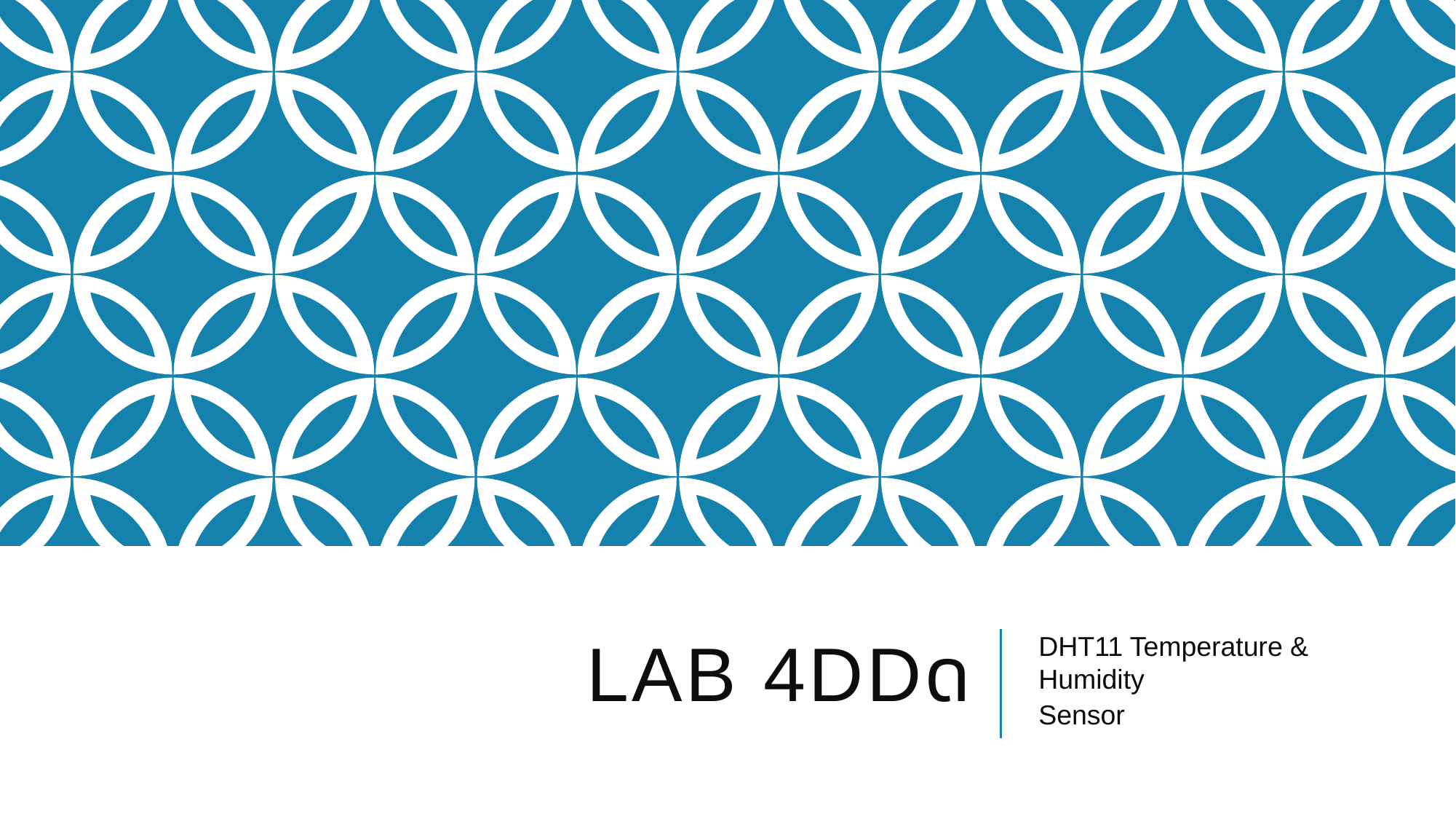

# Lab 4dDด
DHT11 Temperature & Humidity
Sensor